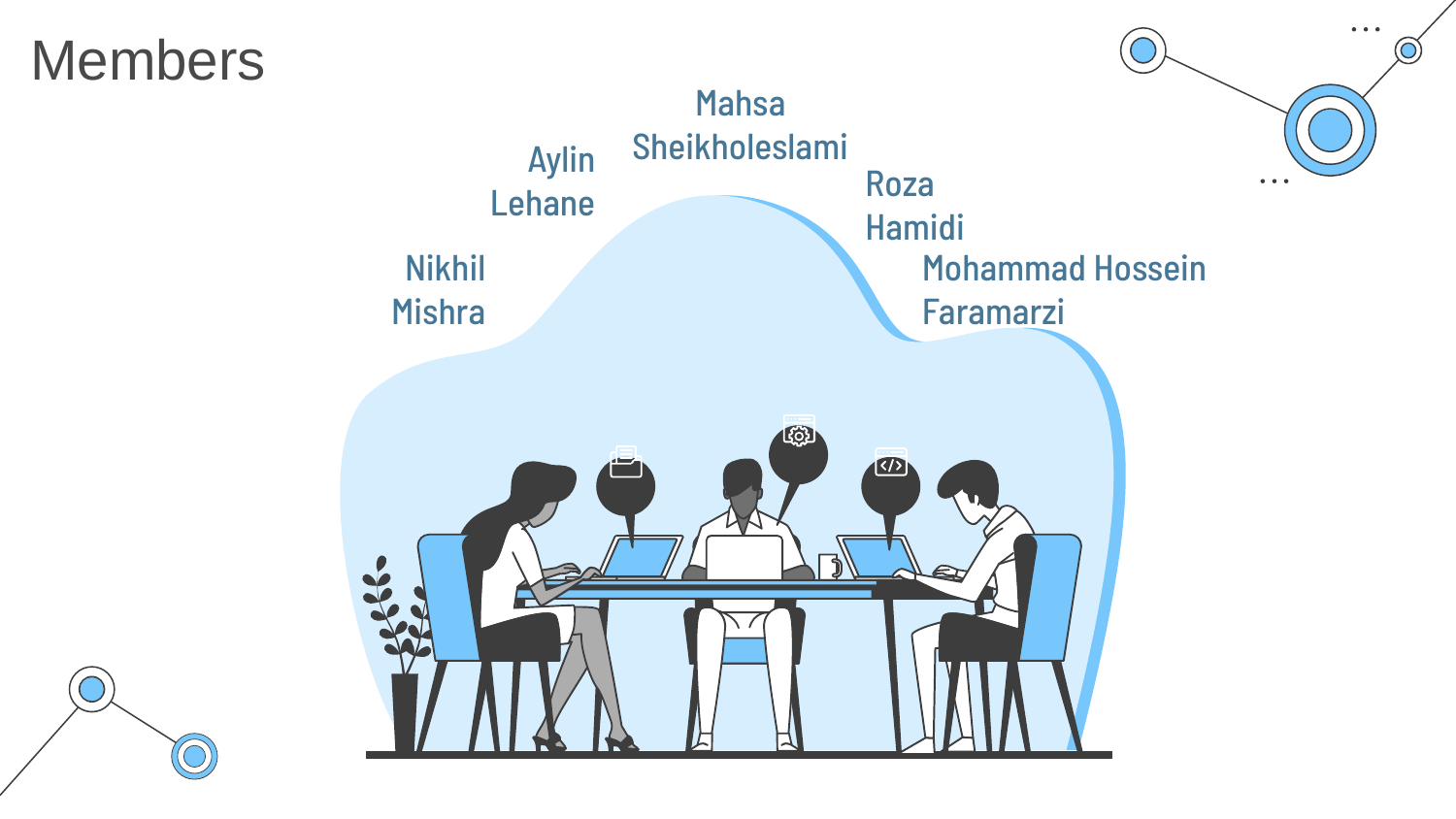

# Members
Mahsa
Sheikholeslami
Aylin
Lehane
Roza
Hamidi

Mohammad Hossein
Faramarzi
Nikhil
Mishra